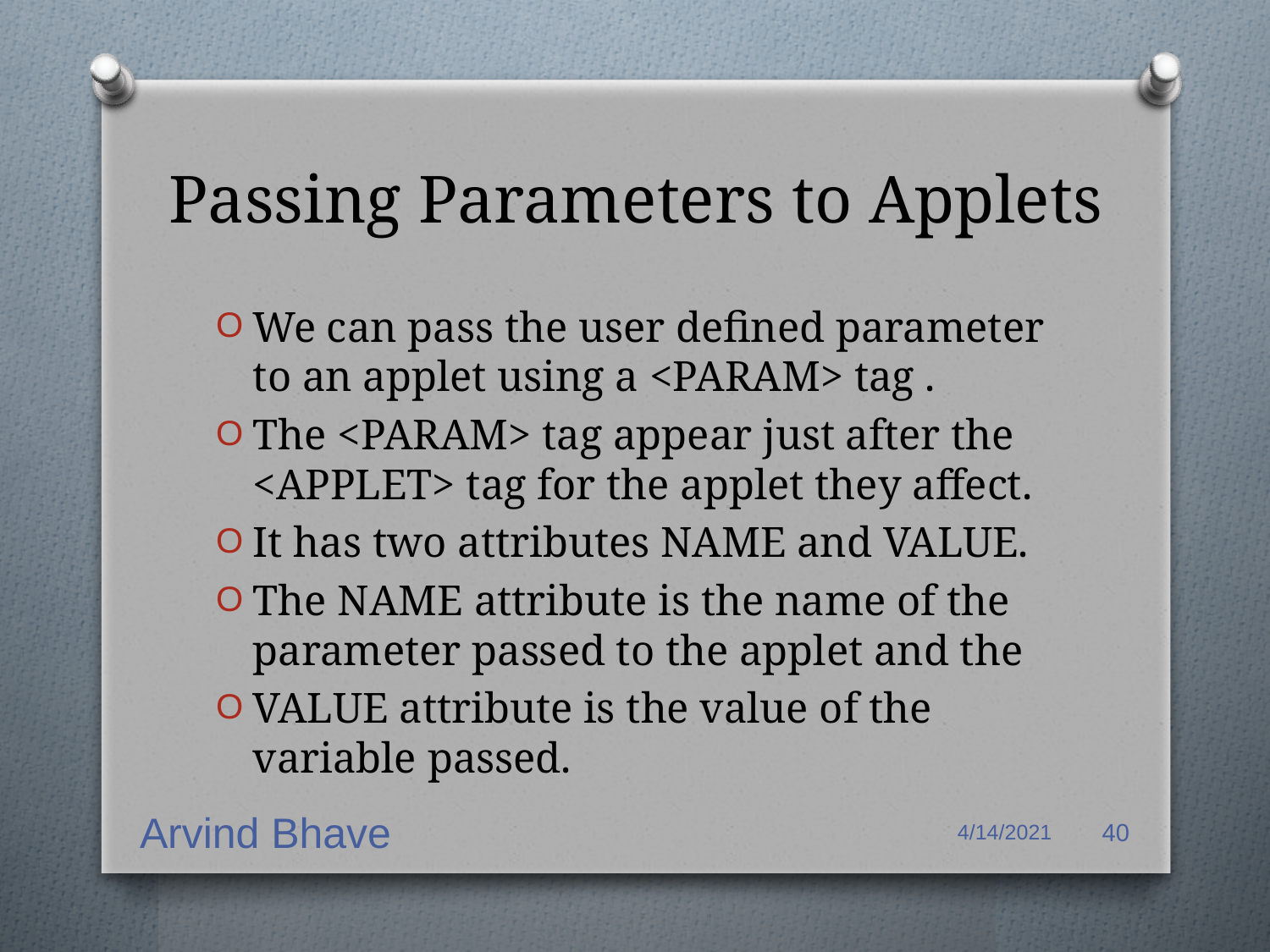

# Passing Parameters to Applets
We can pass the user defined parameter to an applet using a <PARAM> tag .
The <PARAM> tag appear just after the <APPLET> tag for the applet they affect.
It has two attributes NAME and VALUE.
The NAME attribute is the name of the parameter passed to the applet and the
VALUE attribute is the value of the variable passed.
Arvind Bhave
4/14/2021
40